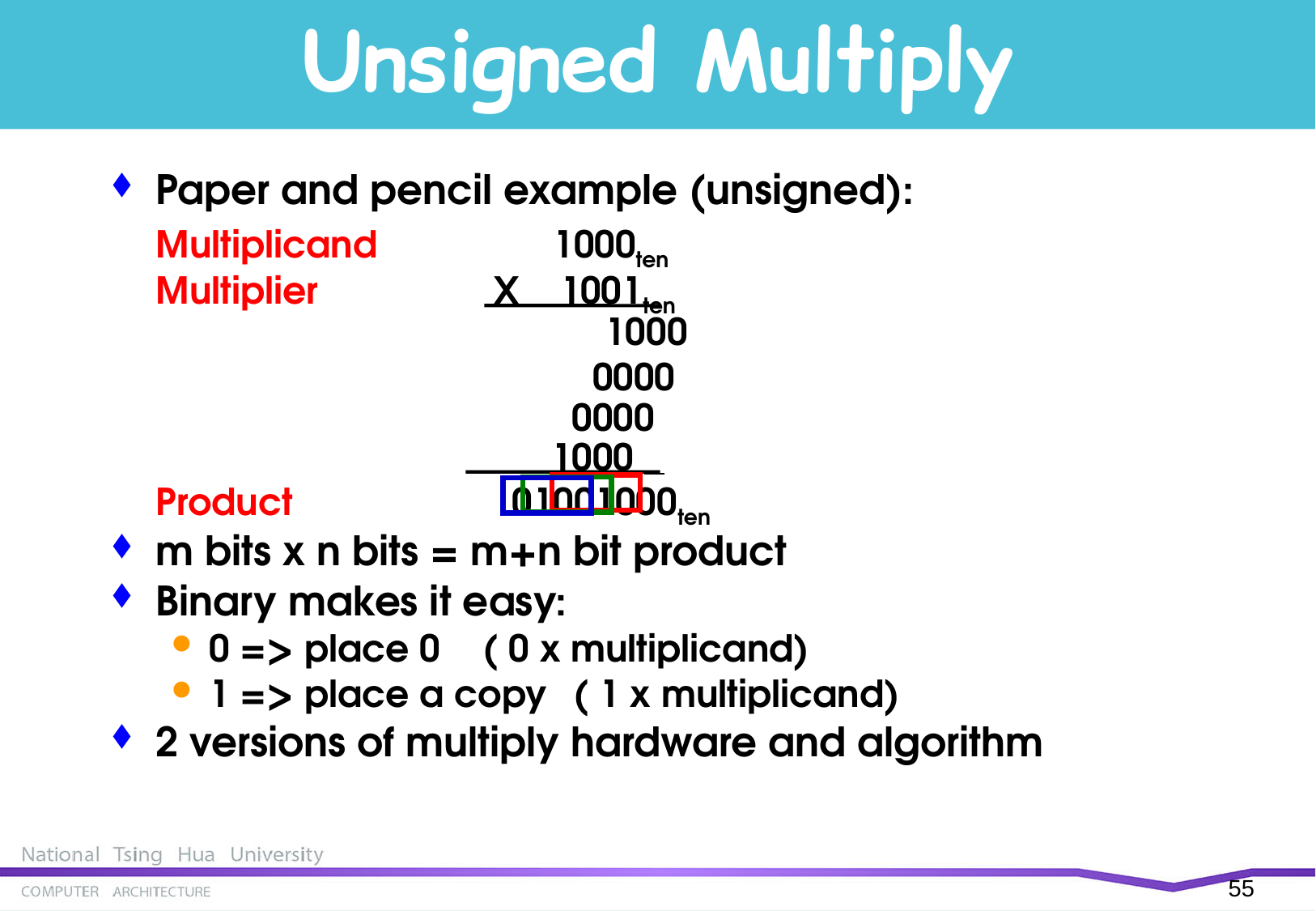

# Unsigned Multiply
Paper and pencil example (unsigned):
 	Multiplicand                 1000ten
Multiplier                 X    1001ten
		                    1000
				       0000
			     0000
			   1000
Product	           01001000ten
m bits x n bits = m+n bit product
Binary makes it easy:
0 => place 0 	   ( 0 x multiplicand)
1 => place a copy  	( 1 x multiplicand)
2 versions of multiply hardware and algorithm

55